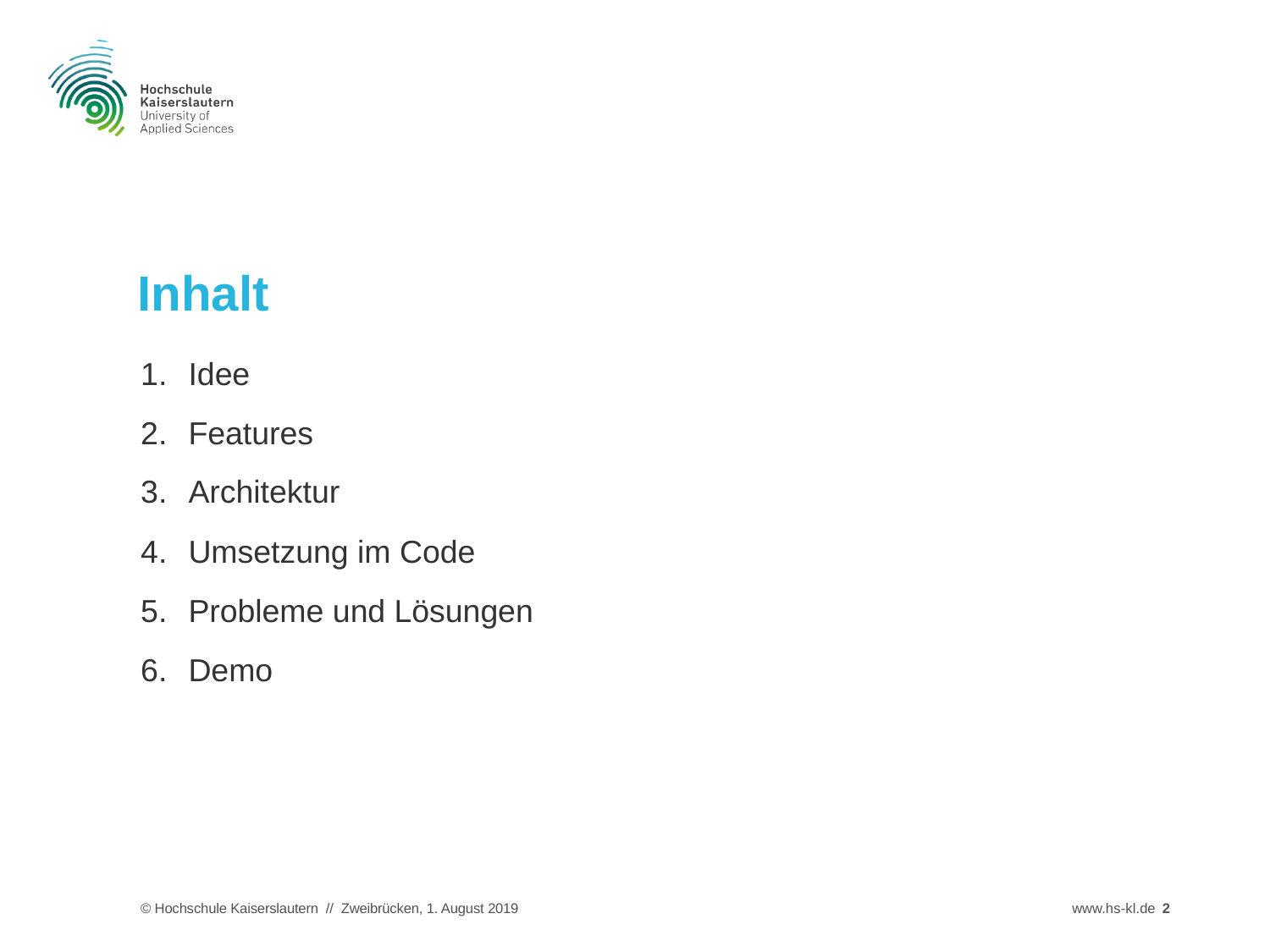

# Inhalt
Idee
Features
Architektur
Umsetzung im Code
Probleme und Lösungen
Demo

© Hochschule Kaiserslautern  //  Zweibrücken, 1. August 2019